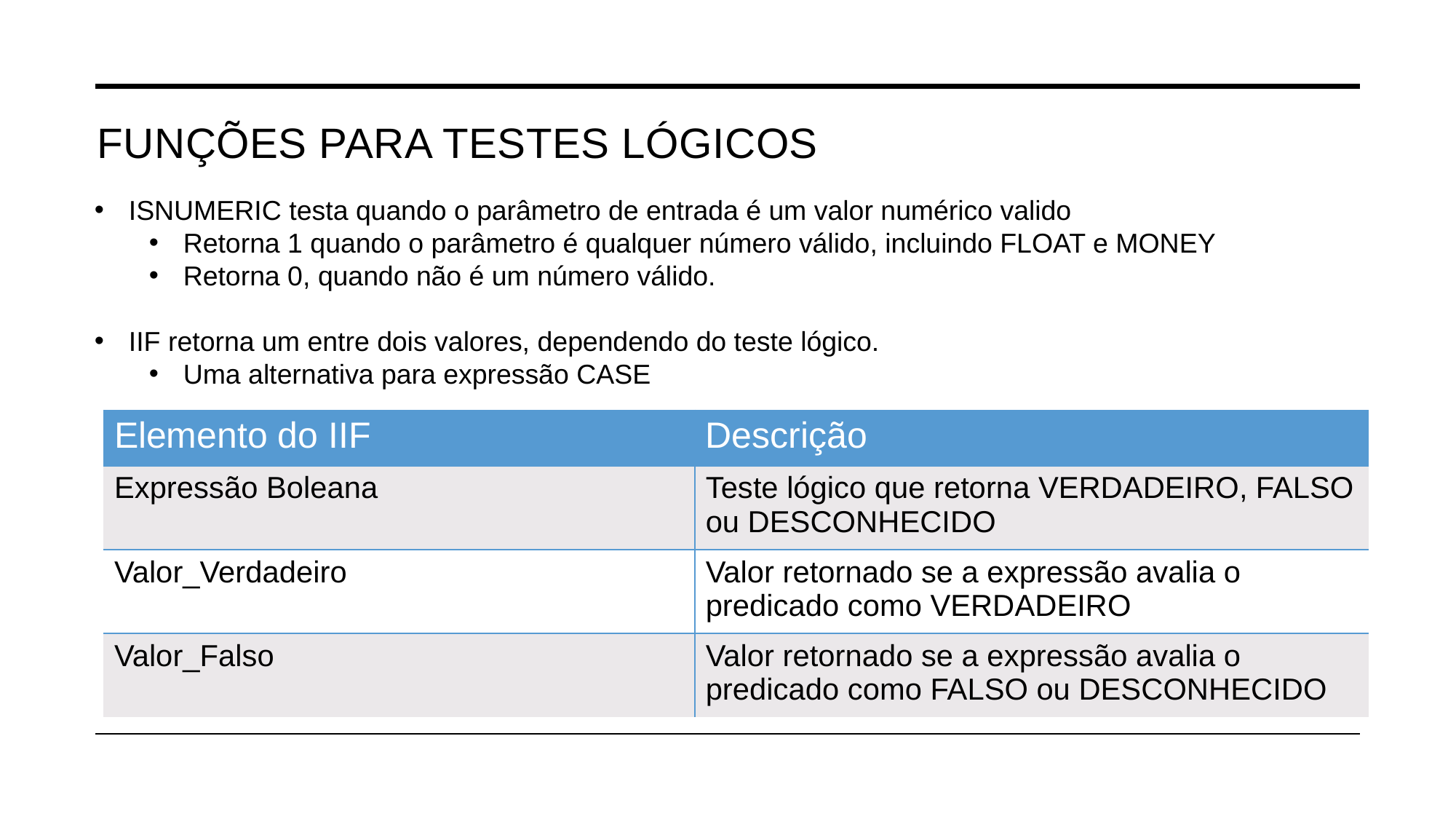

# Funções para testes lógicos
ISNUMERIC testa quando o parâmetro de entrada é um valor numérico valido
Retorna 1 quando o parâmetro é qualquer número válido, incluindo FLOAT e MONEY
Retorna 0, quando não é um número válido.

IIF retorna um entre dois valores, dependendo do teste lógico.
Uma alternativa para expressão CASE

| Elemento do IIF | Descrição |
| --- | --- |
| Expressão Boleana | Teste lógico que retorna VERDADEIRO, FALSO ou DESCONHECIDO |
| Valor\_Verdadeiro | Valor retornado se a expressão avalia o predicado como VERDADEIRO |
| Valor\_Falso | Valor retornado se a expressão avalia o predicado como FALSO ou DESCONHECIDO |